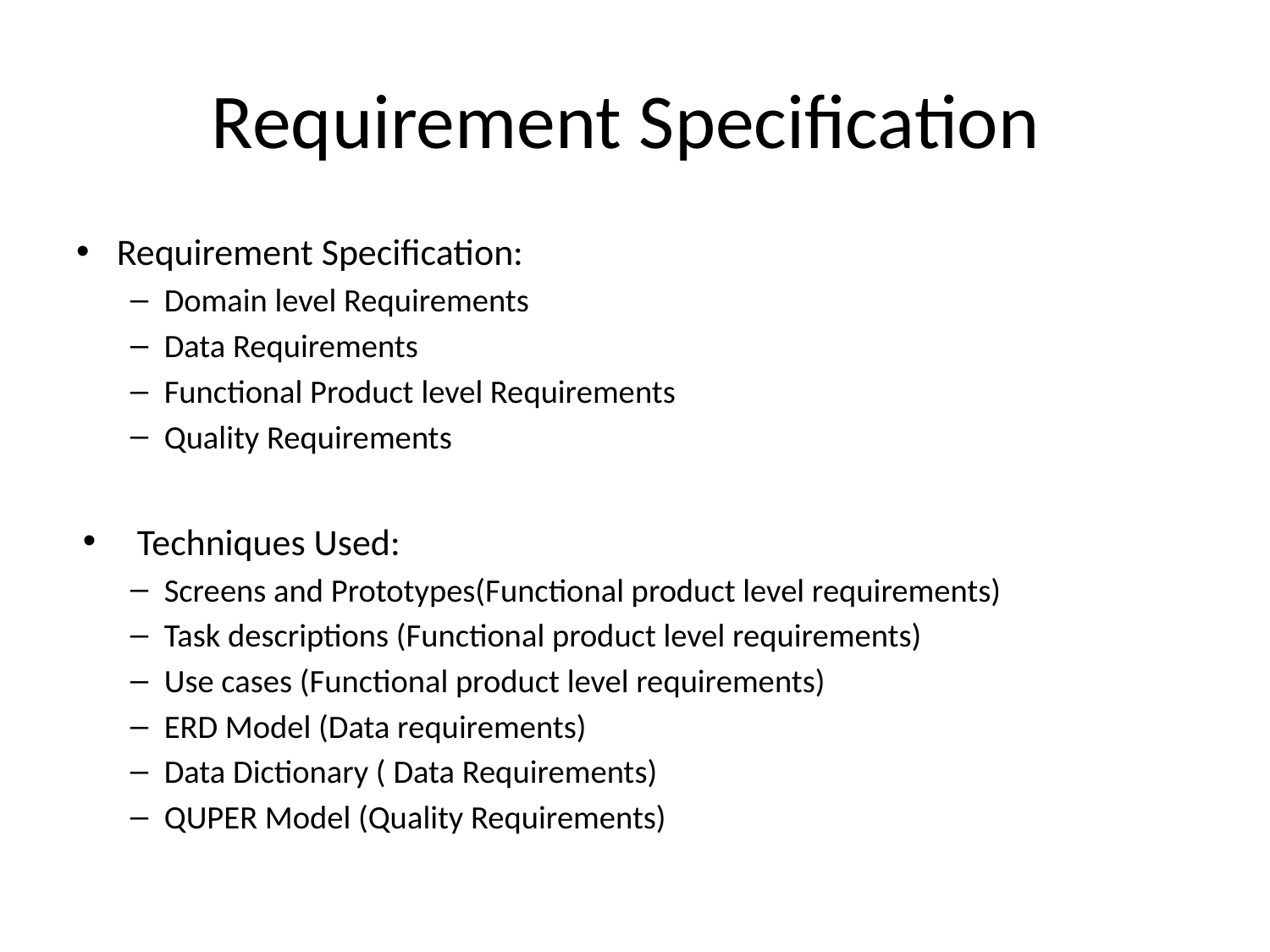

# Requirement Specification
Requirement Specification:
Domain level Requirements
Data Requirements
Functional Product level Requirements
Quality Requirements

Techniques Used:
Screens and Prototypes(Functional product level requirements)
Task descriptions (Functional product level requirements)
Use cases (Functional product level requirements)
ERD Model (Data requirements)
Data Dictionary ( Data Requirements)
QUPER Model (Quality Requirements)